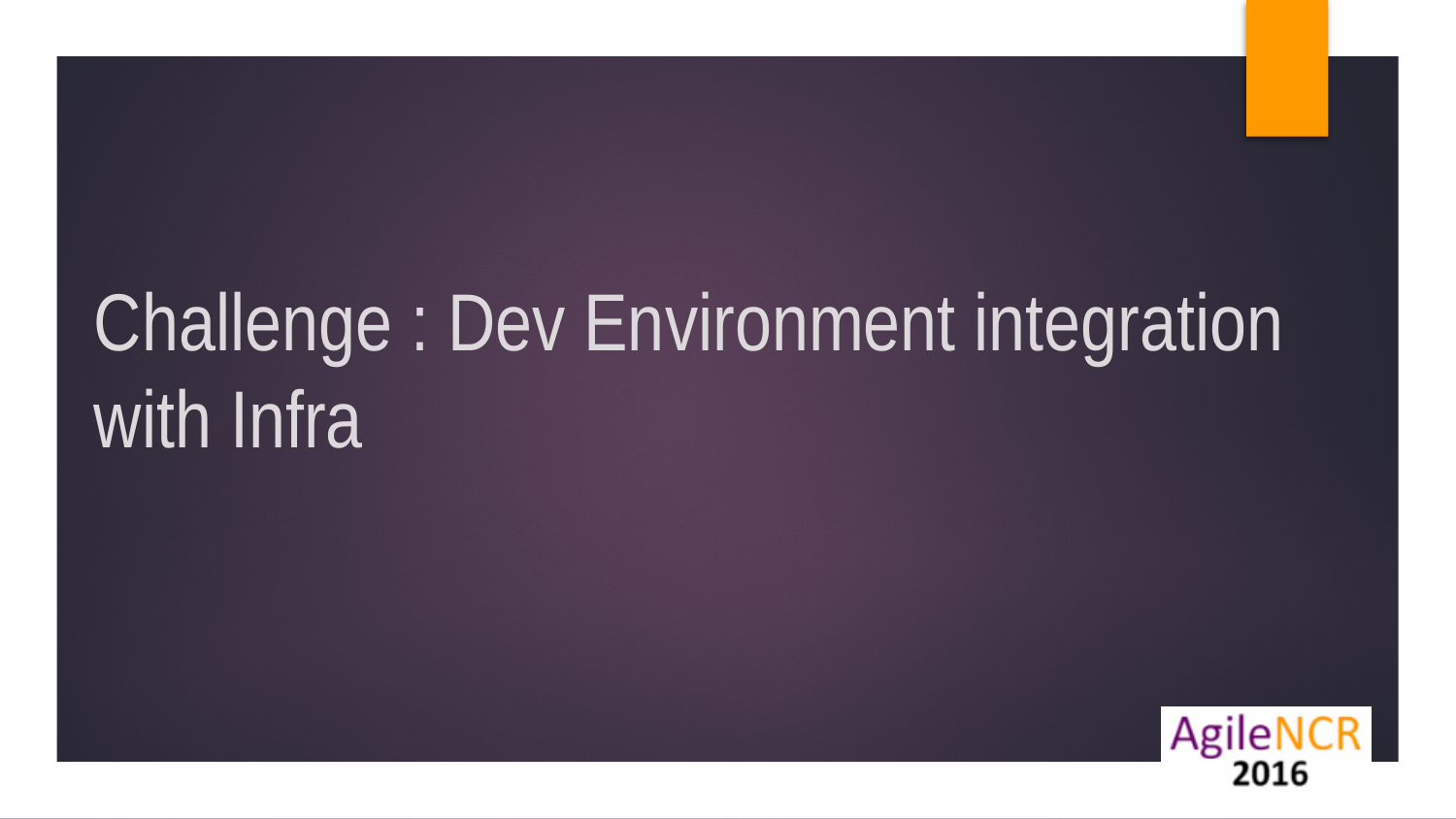

# Challenge : Dev Environment integration with Infra